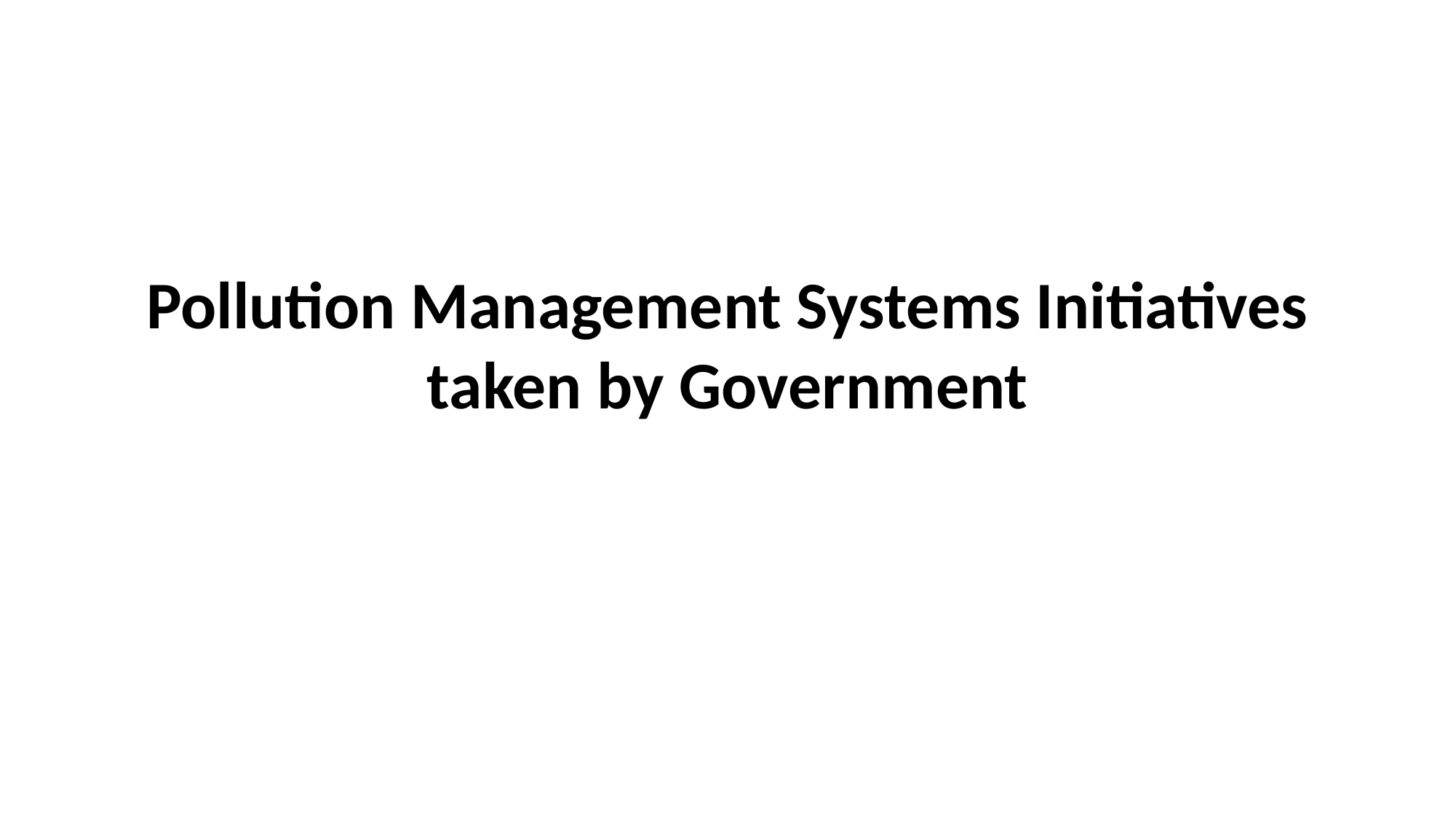

# Pollution Management Systems Initiatives taken by Government